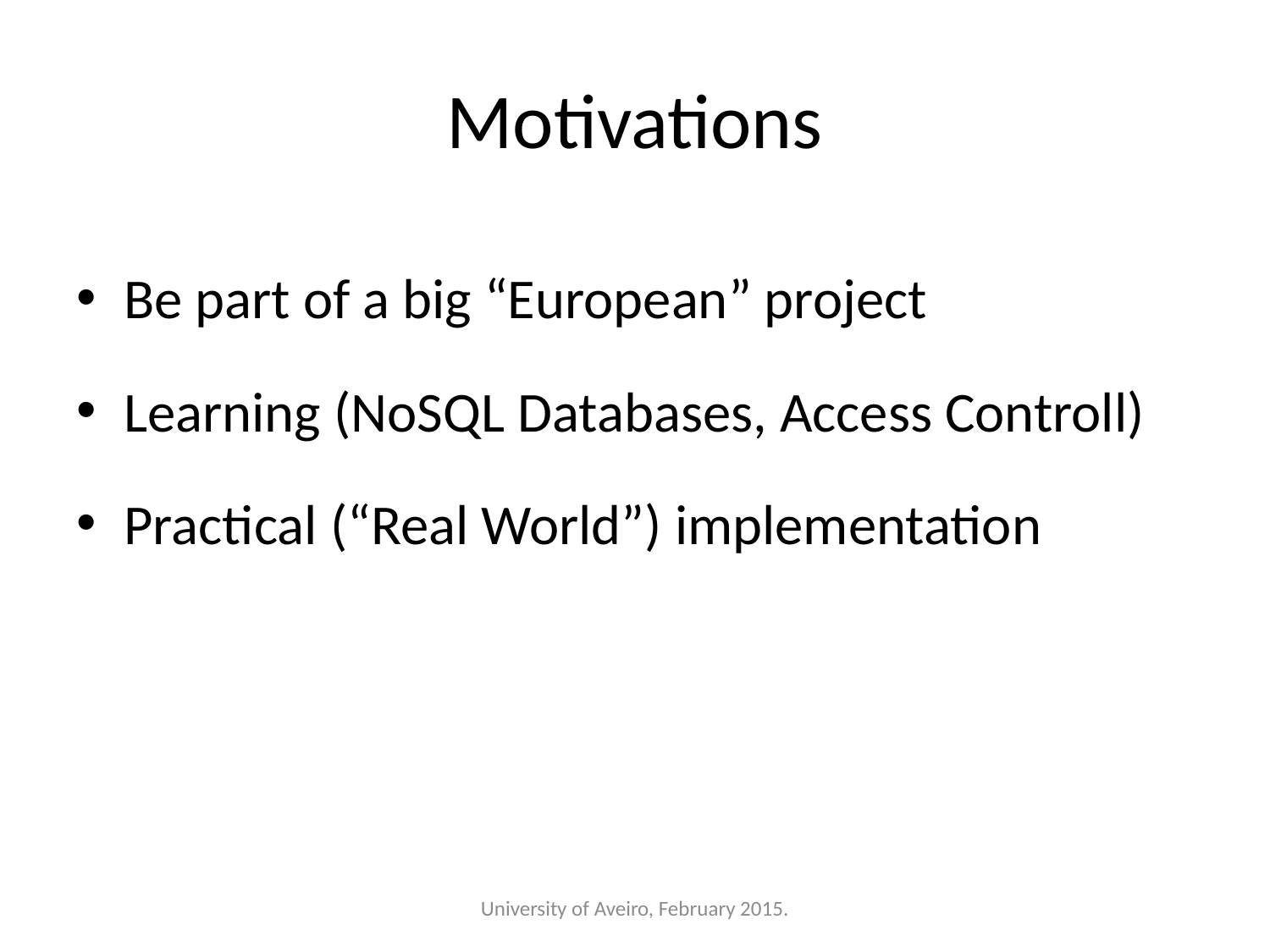

# Motivations
Be part of a big “European” project
Learning (NoSQL Databases, Access Controll)
Practical (“Real World”) implementation

University of Aveiro, February 2015.